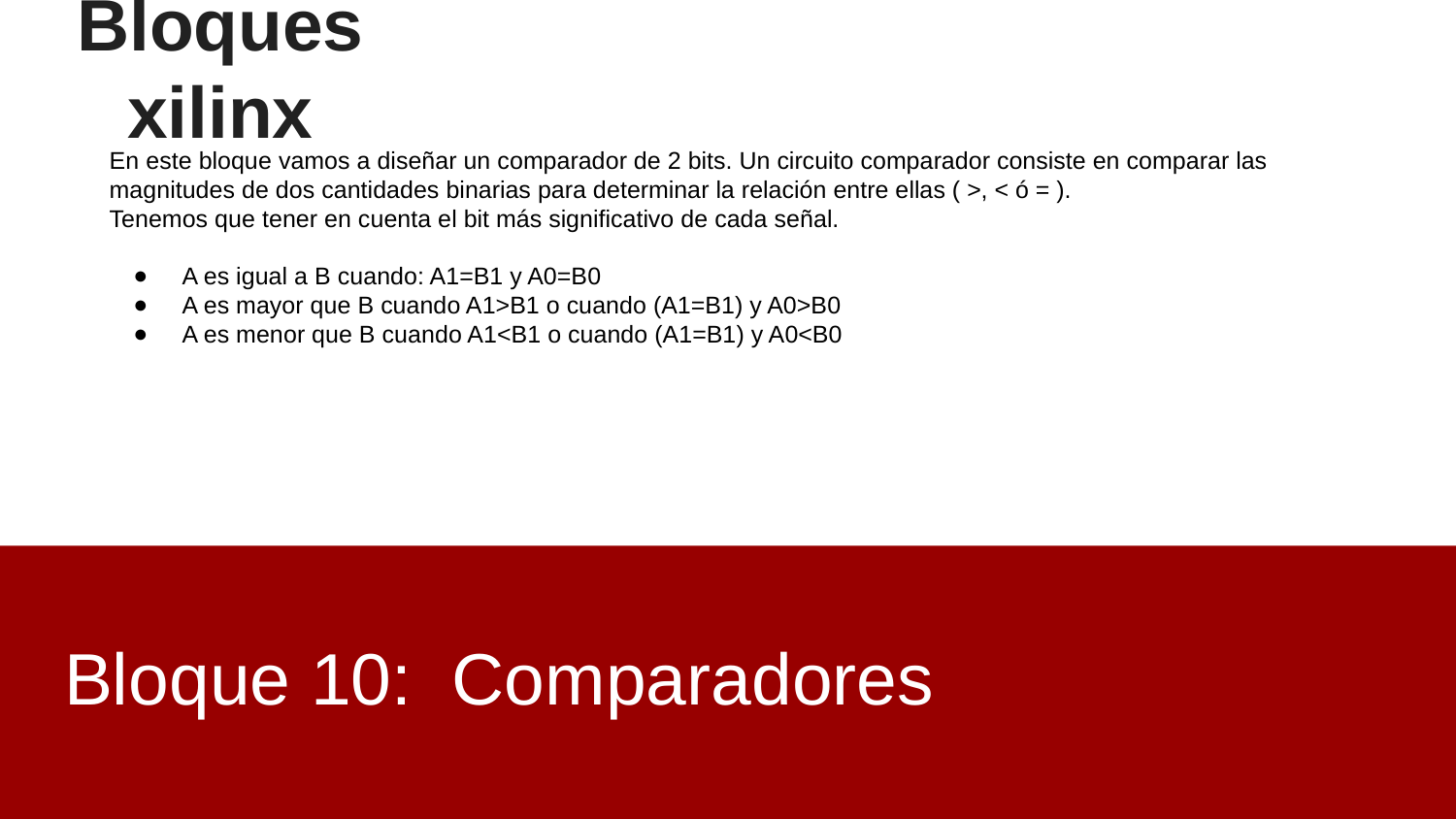

# Bloques xilinx
En este bloque vamos a diseñar un comparador de 2 bits. Un circuito comparador consiste en comparar las magnitudes de dos cantidades binarias para determinar la relación entre ellas ( >, < ó = ).
Tenemos que tener en cuenta el bit más significativo de cada señal.

A es igual a B cuando: A1=B1 y A0=B0
A es mayor que B cuando A1>B1 o cuando (A1=B1) y A0>B0
A es menor que B cuando A1<B1 o cuando (A1=B1) y A0<B0

Bloque 10:  Comparadores